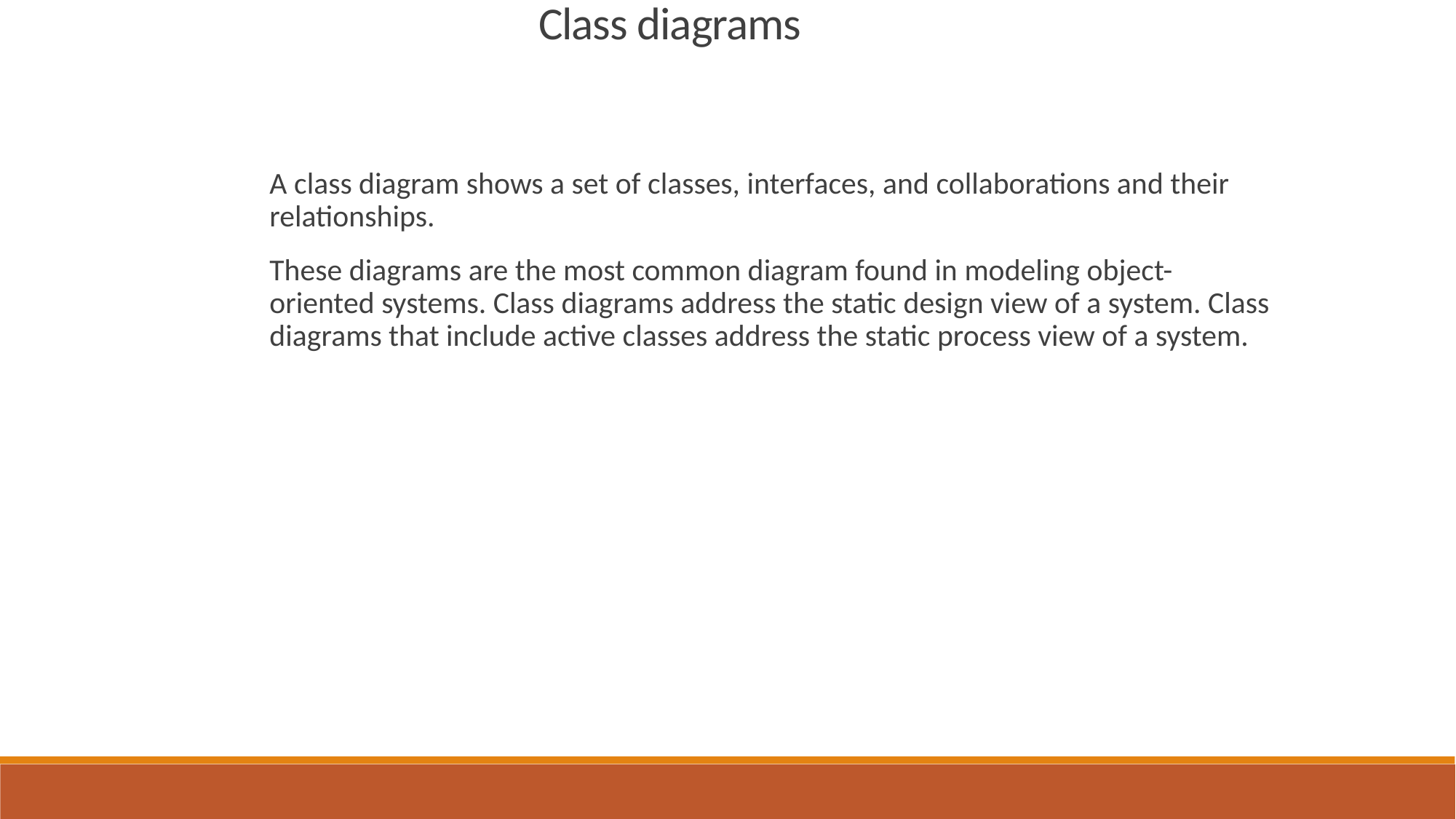

Class diagrams

A class diagram shows a set of classes, interfaces, and collaborations and their relationships.
These diagrams are the most common diagram found in modeling object-oriented systems. Class diagrams address the static design view of a system. Class diagrams that include active classes address the static process view of a system.